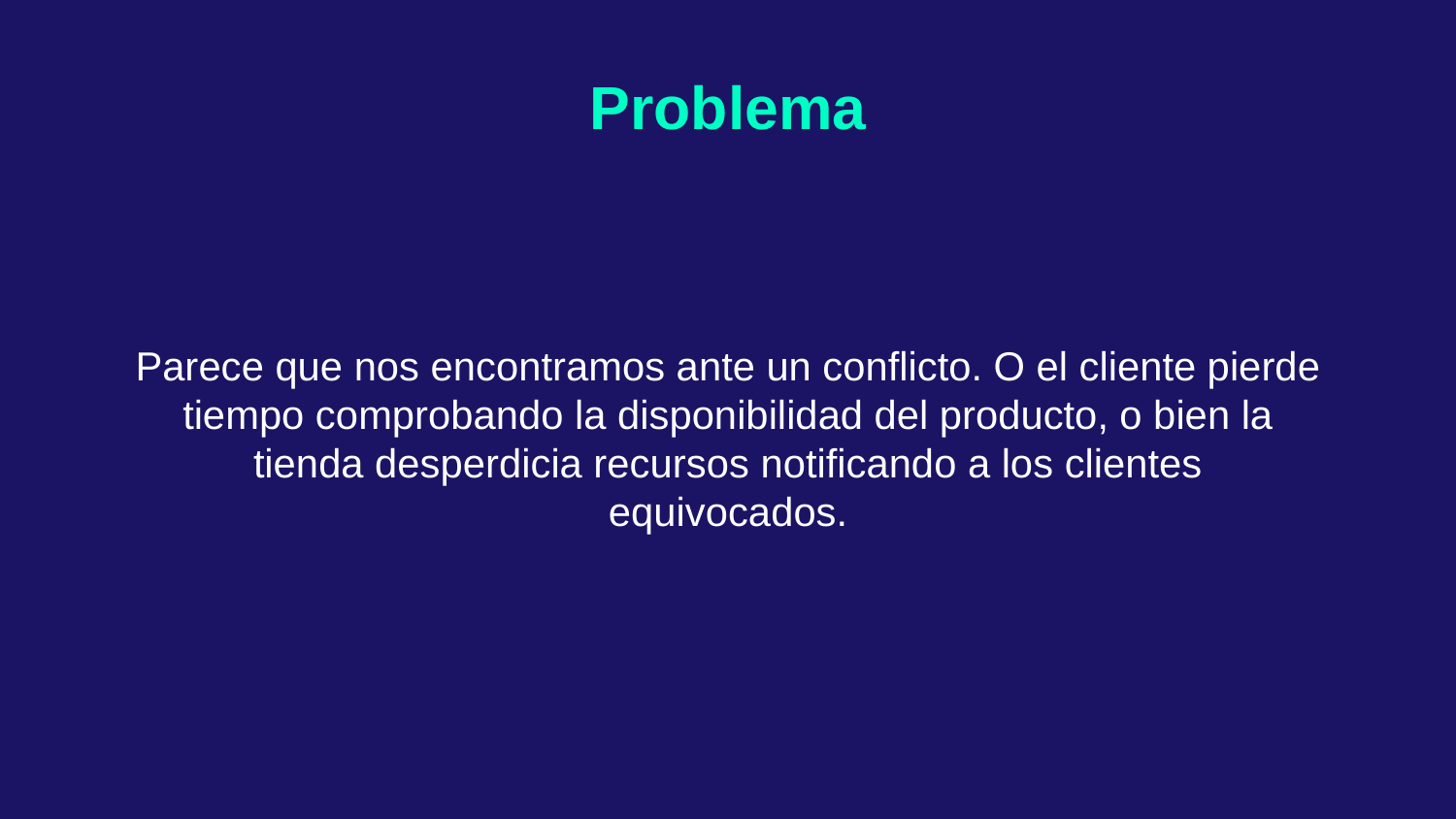

# Problema

Parece que nos encontramos ante un conflicto. O el cliente pierde tiempo comprobando la disponibilidad del producto, o bien la tienda desperdicia recursos notificando a los clientes equivocados.